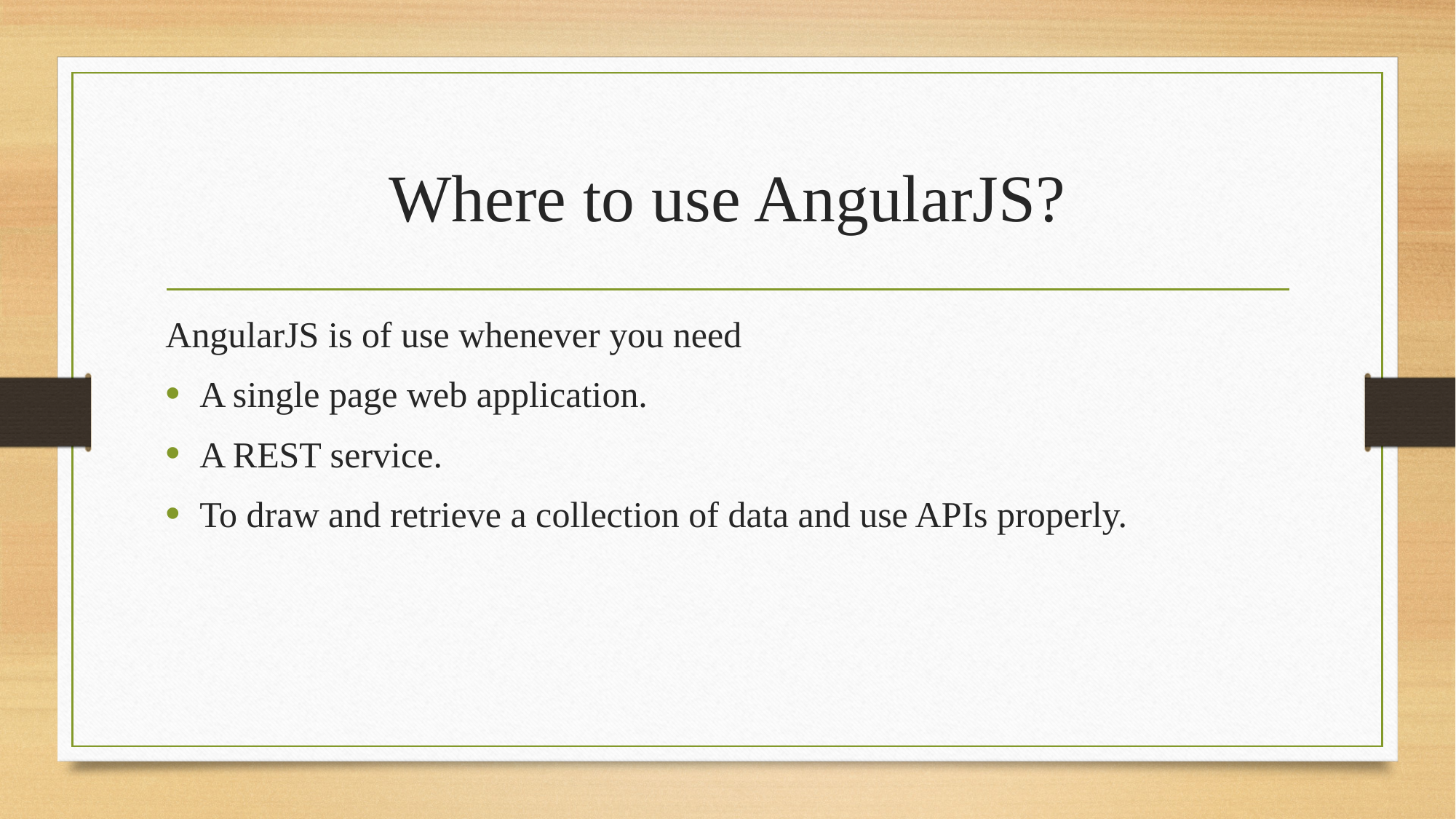

# Where to use AngularJS?
AngularJS is of use whenever you need
A single page web application.
A REST service.
To draw and retrieve a collection of data and use APIs properly.